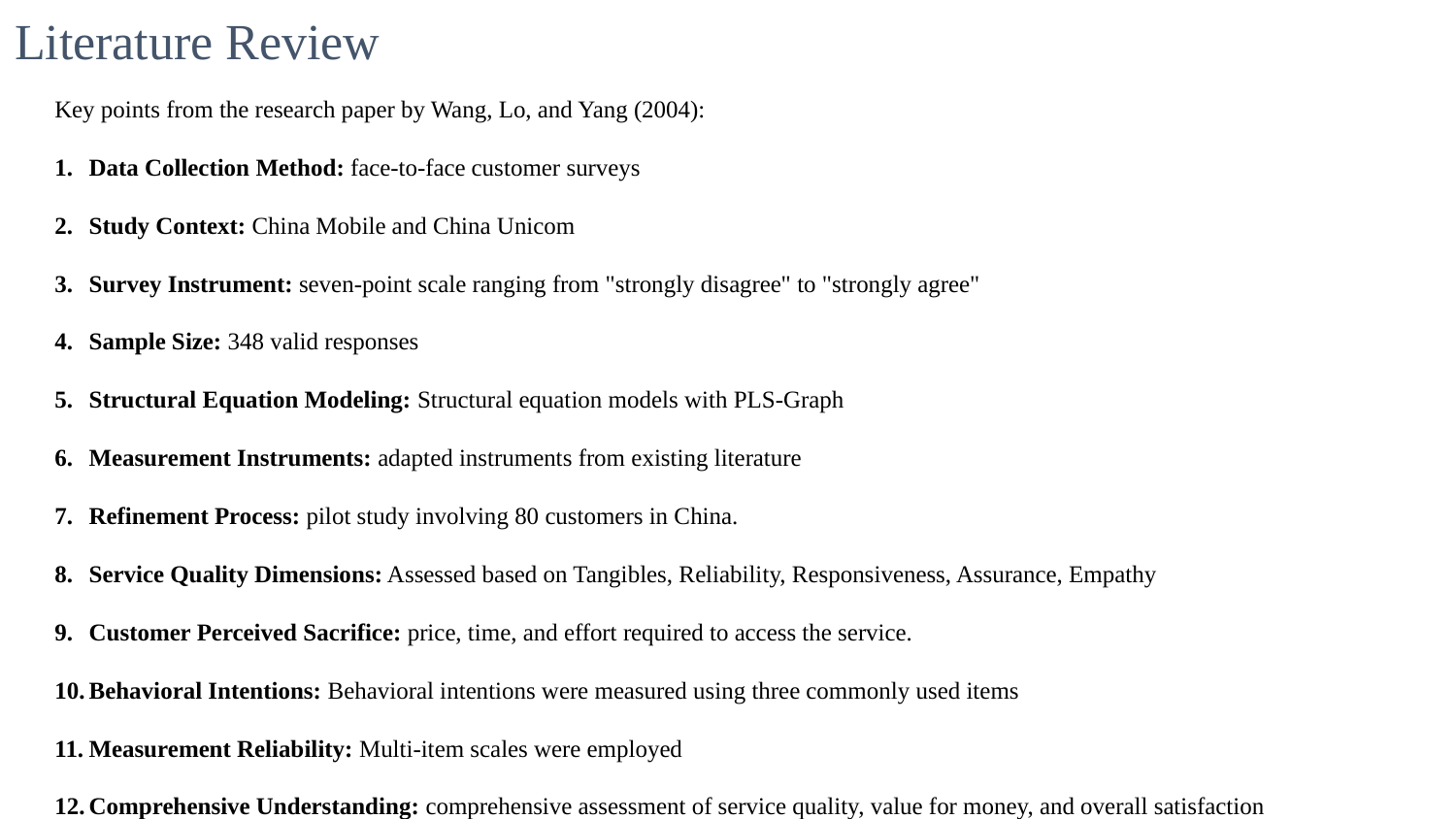

# Literature Review
Key points from the research paper by Wang, Lo, and Yang (2004):
Data Collection Method: face-to-face customer surveys
Study Context: China Mobile and China Unicom
Survey Instrument: seven-point scale ranging from "strongly disagree" to "strongly agree"
Sample Size: 348 valid responses
Structural Equation Modeling: Structural equation models with PLS-Graph
Measurement Instruments: adapted instruments from existing literature
Refinement Process: pilot study involving 80 customers in China.
Service Quality Dimensions: Assessed based on Tangibles, Reliability, Responsiveness, Assurance, Empathy
Customer Perceived Sacrifice: price, time, and effort required to access the service.
Behavioral Intentions: Behavioral intentions were measured using three commonly used items
Measurement Reliability: Multi-item scales were employed
Comprehensive Understanding: comprehensive assessment of service quality, value for money, and overall satisfaction